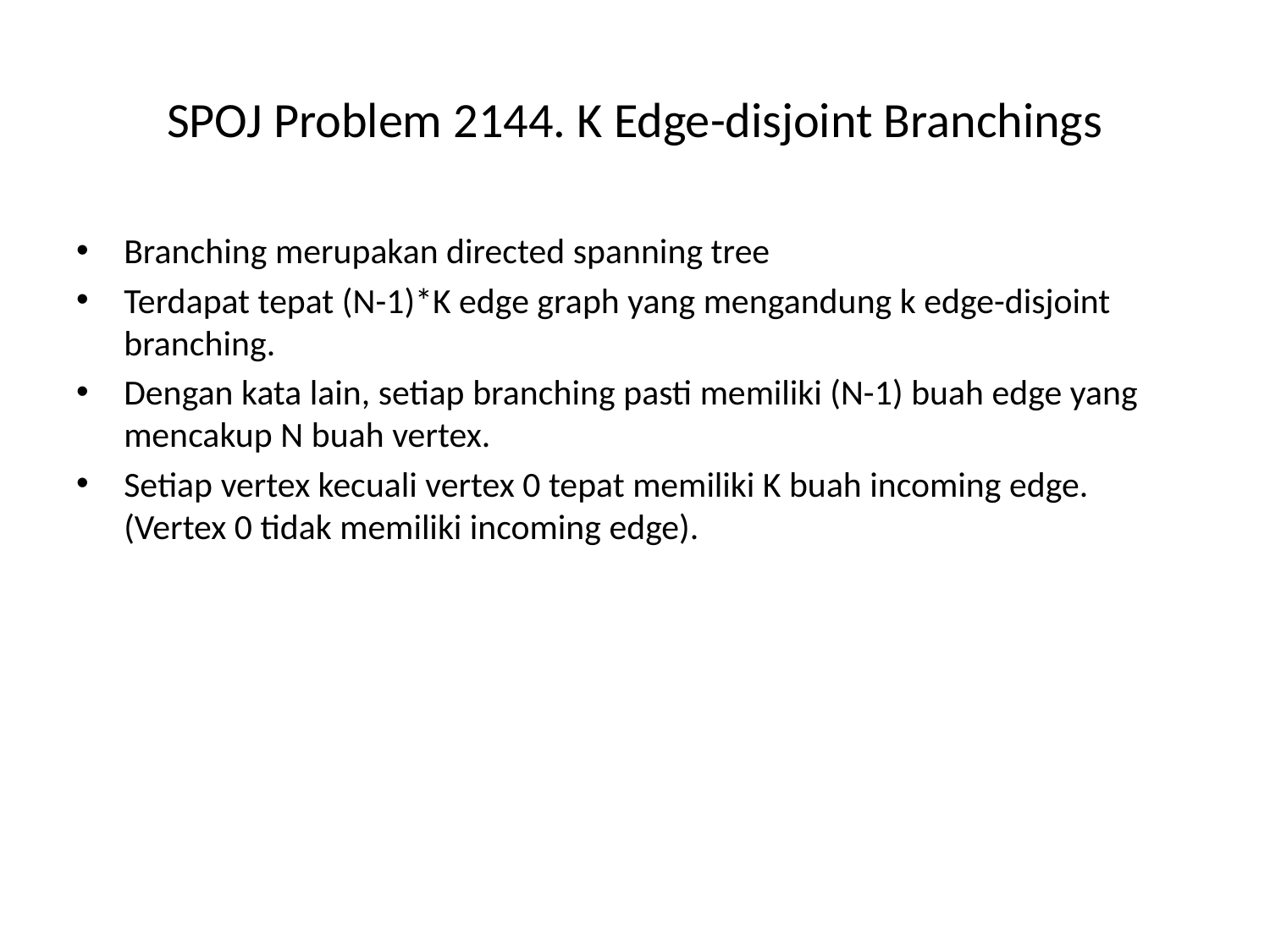

# SPOJ Problem 2144. K Edge-disjoint Branchings
Branching merupakan directed spanning tree
Terdapat tepat (N-1)*K edge graph yang mengandung k edge-disjoint branching.
Dengan kata lain, setiap branching pasti memiliki (N-1) buah edge yang  mencakup N buah vertex.
Setiap vertex kecuali vertex 0 tepat memiliki K buah incoming edge. (Vertex 0 tidak memiliki incoming edge).